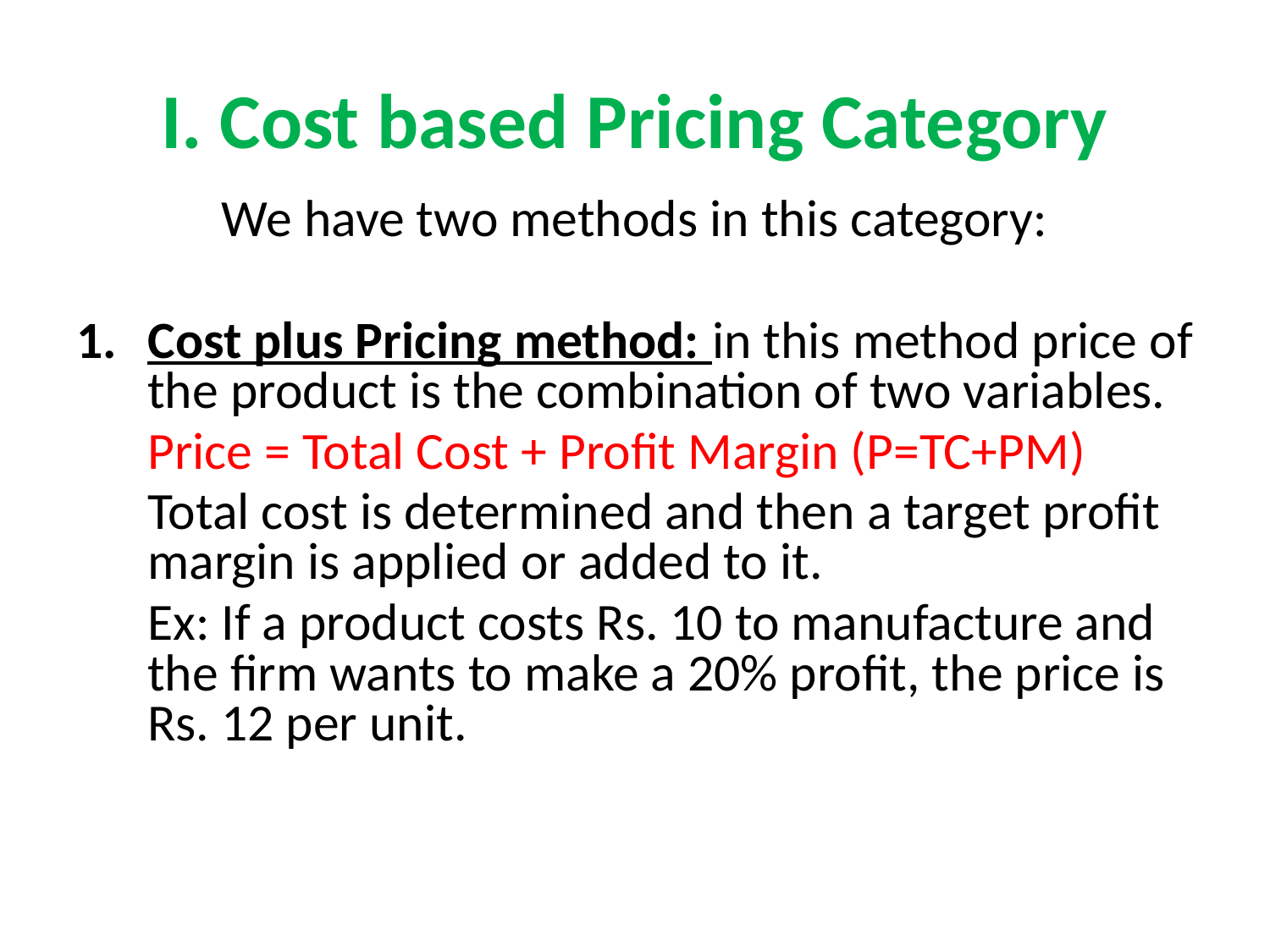

# I. Cost based Pricing Category
We have two methods in this category:

Cost plus Pricing method: in this method price of the product is the combination of two variables.
	Price = Total Cost + Profit Margin (P=TC+PM)
	Total cost is determined and then a target profit margin is applied or added to it.
	Ex: If a product costs Rs. 10 to manufacture and the firm wants to make a 20% profit, the price is Rs. 12 per unit.